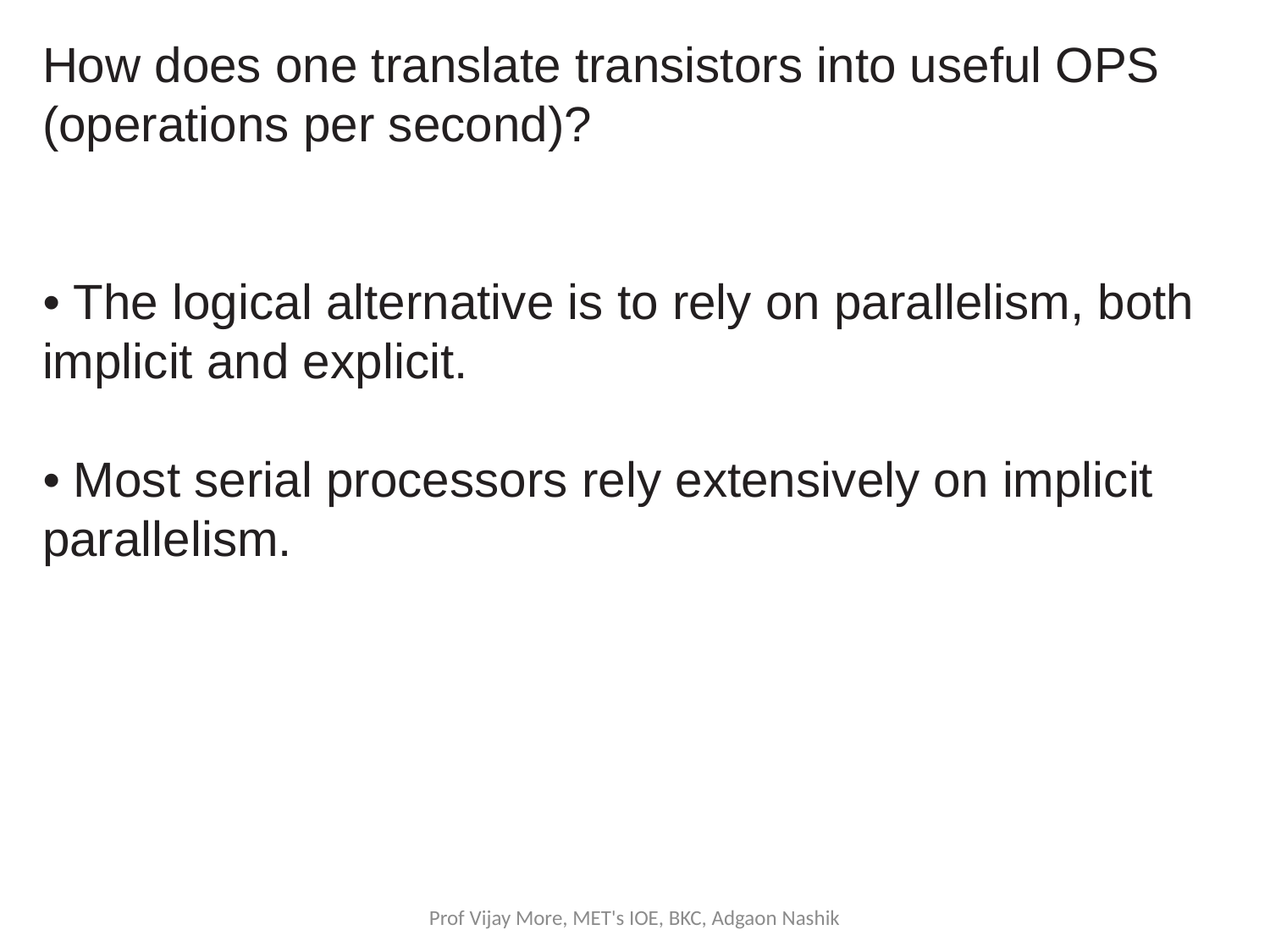

How does one translate transistors into useful OPS (operations per second)?

• The logical alternative is to rely on parallelism, both implicit and explicit.

• Most serial processors rely extensively on implicit parallelism.

Prof Vijay More, MET's IOE, BKC, Adgaon Nashik